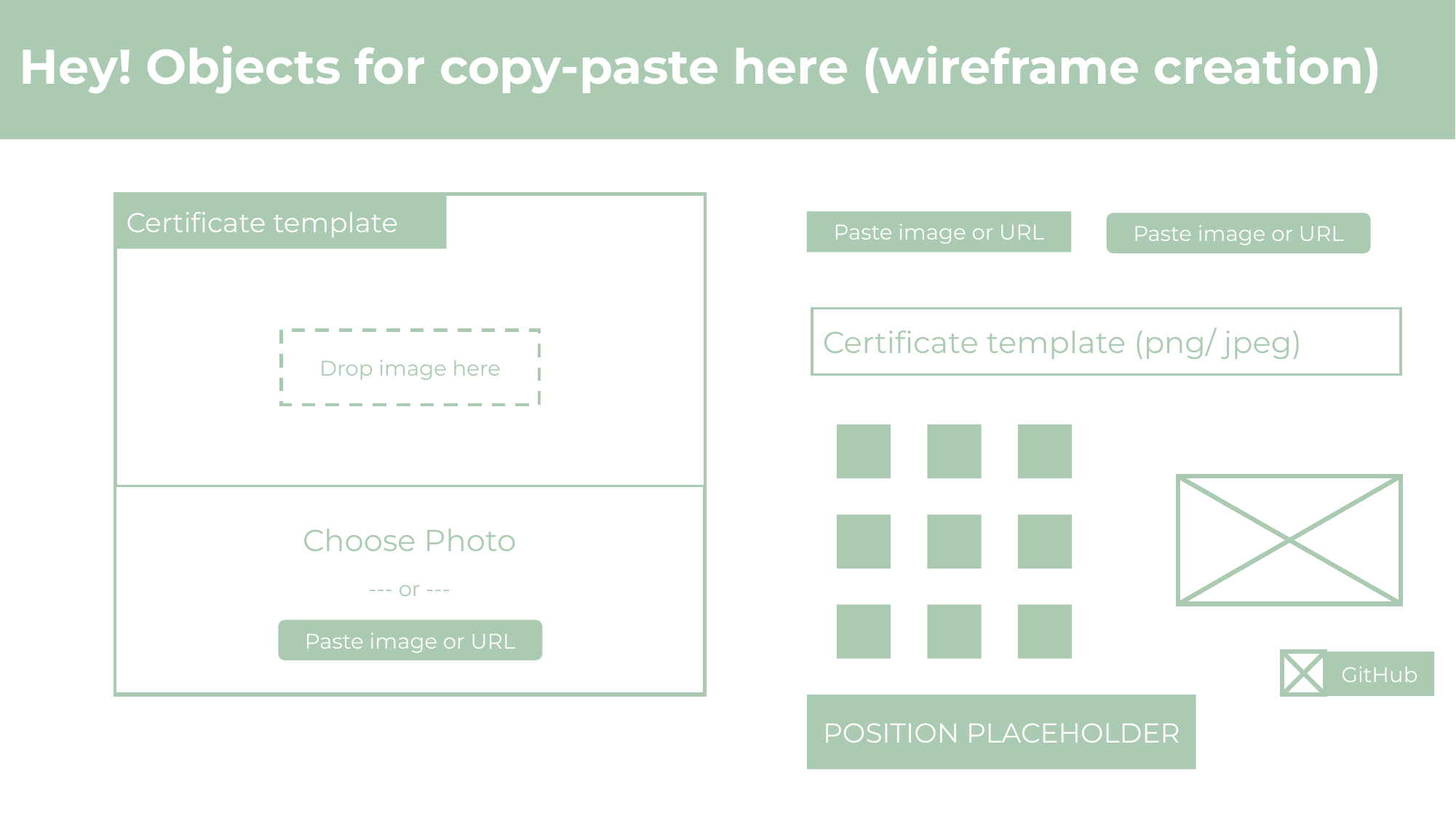

Hey! Objects for copy-paste here (wireframe creation)

Comma separated
names

Certificate template
Paste image or URL
Paste image or URL
Paste image or URL
Once image is uploaded, upper box previews the certificate template
Certificate template (png/ jpeg)
Drop image here

Choose Photo

--- or ---

Paste Image
Paste image or URL

GitHub
POSITION PLACEHOLDER